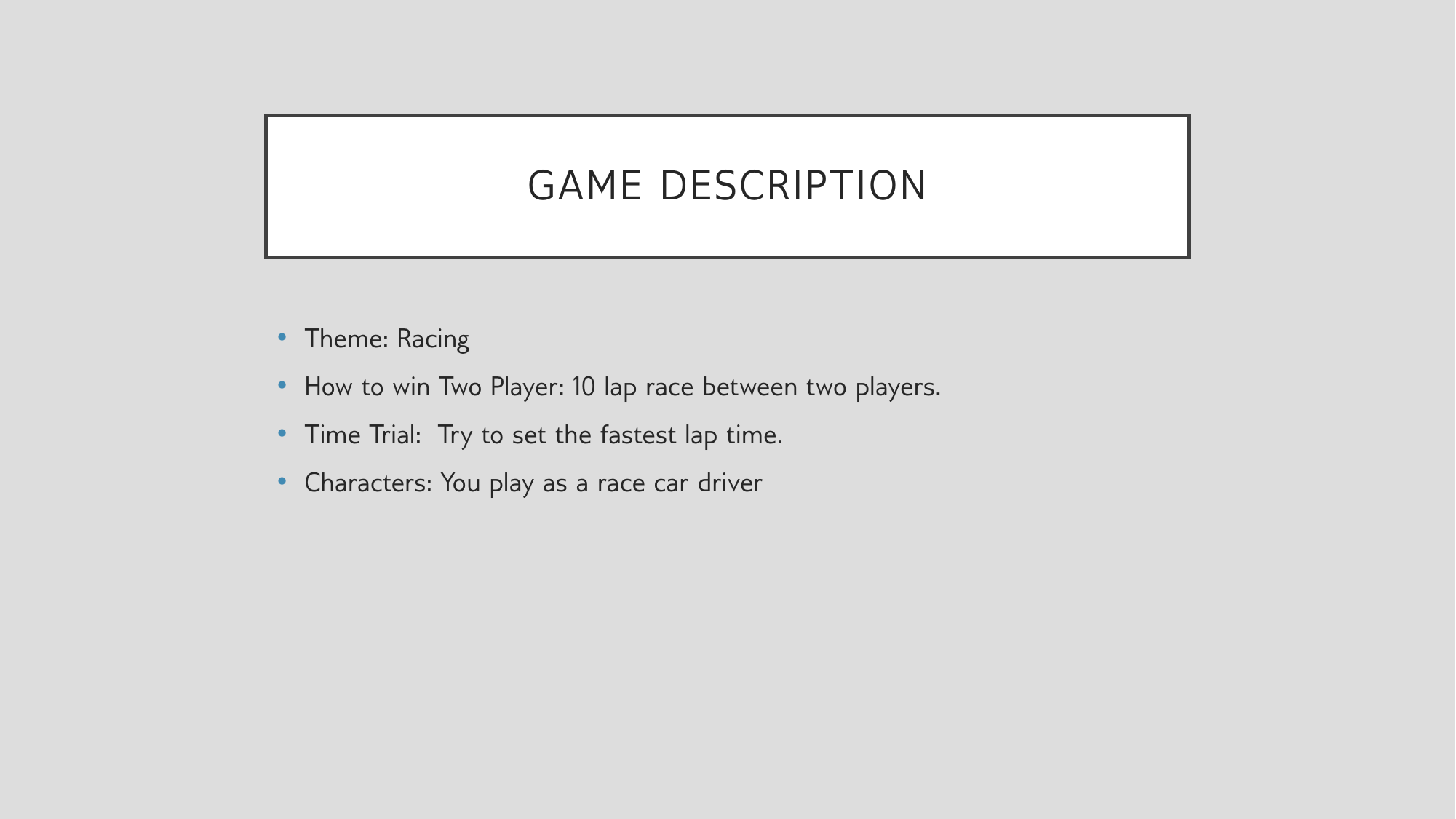

# Game Description
Theme: Racing
How to win Two Player: 10 lap race between two players.
Time Trial:  Try to set the fastest lap time.
Characters: You play as a race car driver